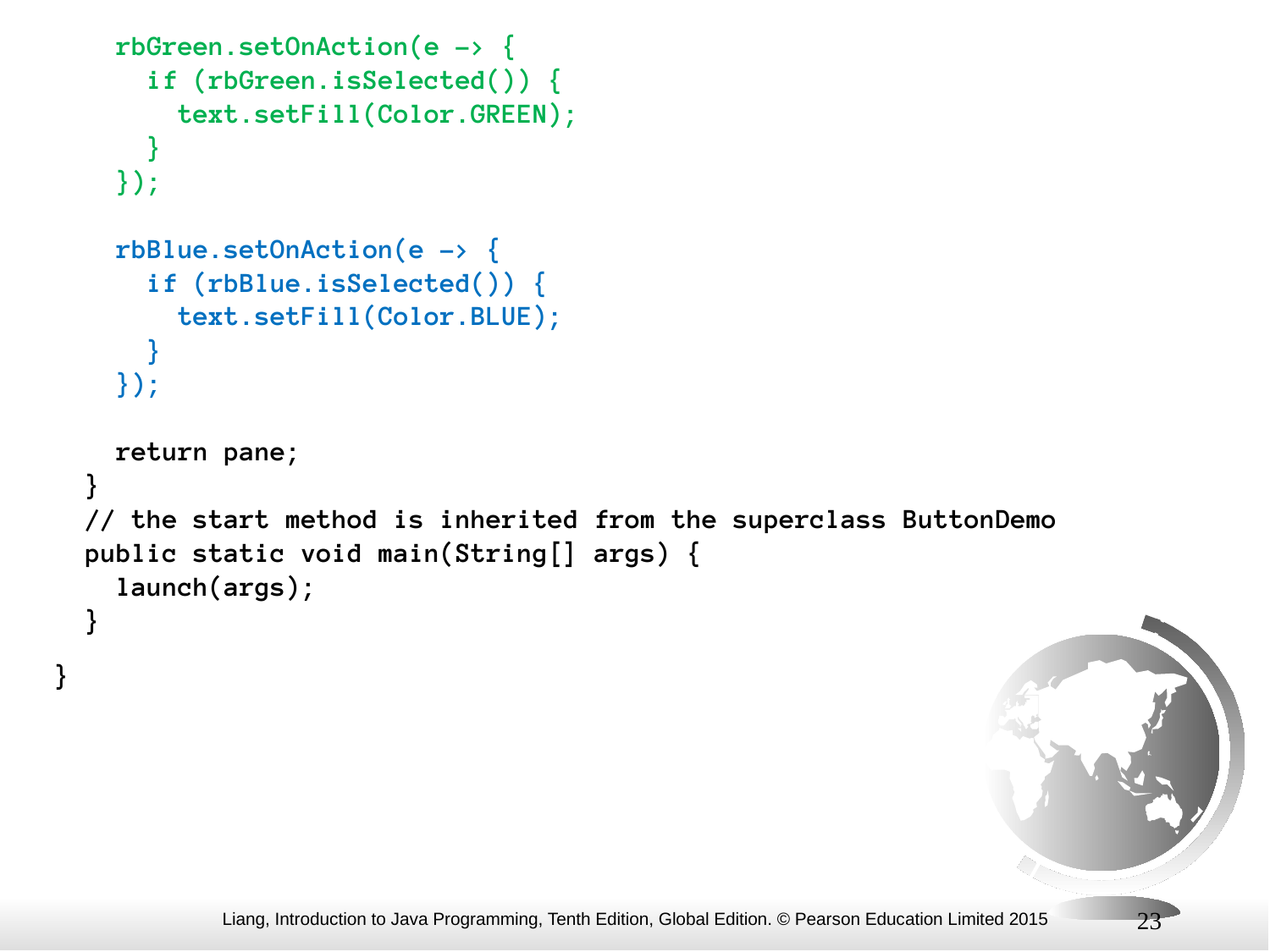

rbGreen.setOnAction(e -> {
      if (rbGreen.isSelected()) {
        text.setFill(Color.GREEN);
      }
    });
    rbBlue.setOnAction(e -> {
      if (rbBlue.isSelected()) {
        text.setFill(Color.BLUE);
      }
    });
    return pane;
  }
  // the start method is inherited from the superclass ButtonDemo
  public static void main(String[] args) {
    launch(args);
  }
}
23